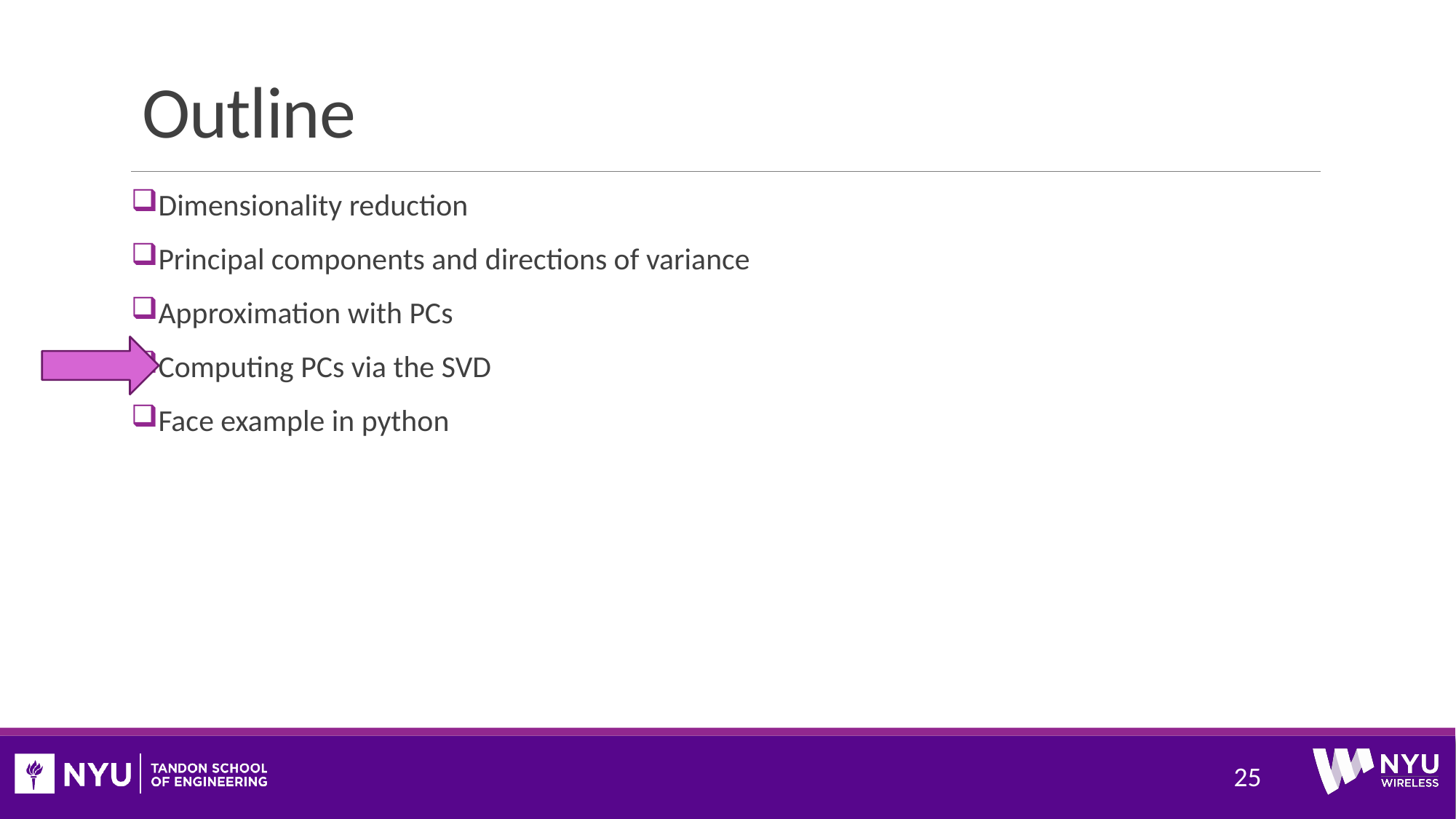

# Outline
Dimensionality reduction
Principal components and directions of variance
Approximation with PCs
Computing PCs via the SVD
Face example in python

25